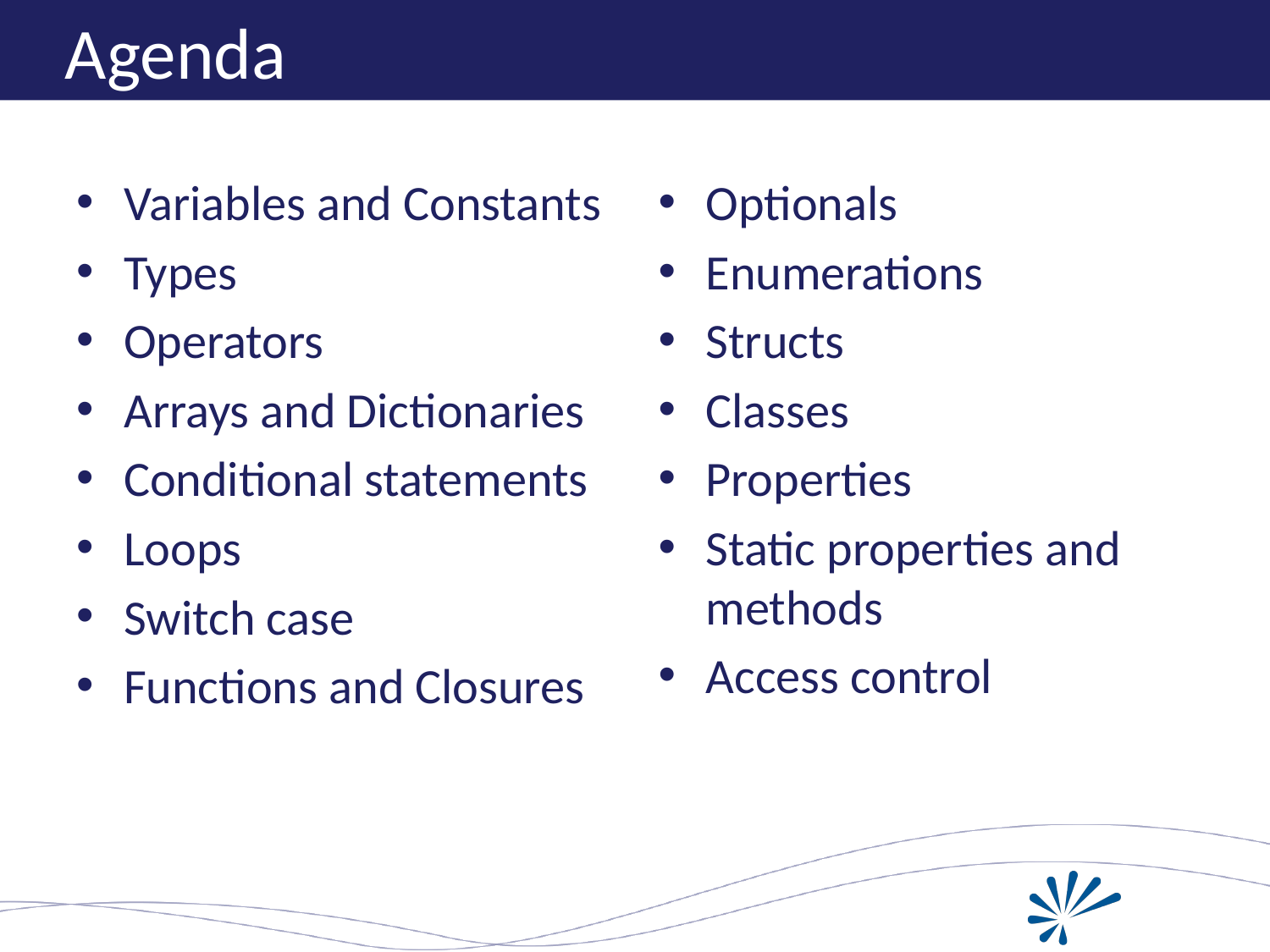

# Agenda
Variables and Constants
Types
Operators
Arrays and Dictionaries
Conditional statements
Loops
Switch case
Functions and Closures
Optionals
Enumerations
Structs
Classes
Properties
Static properties and methods
Access control